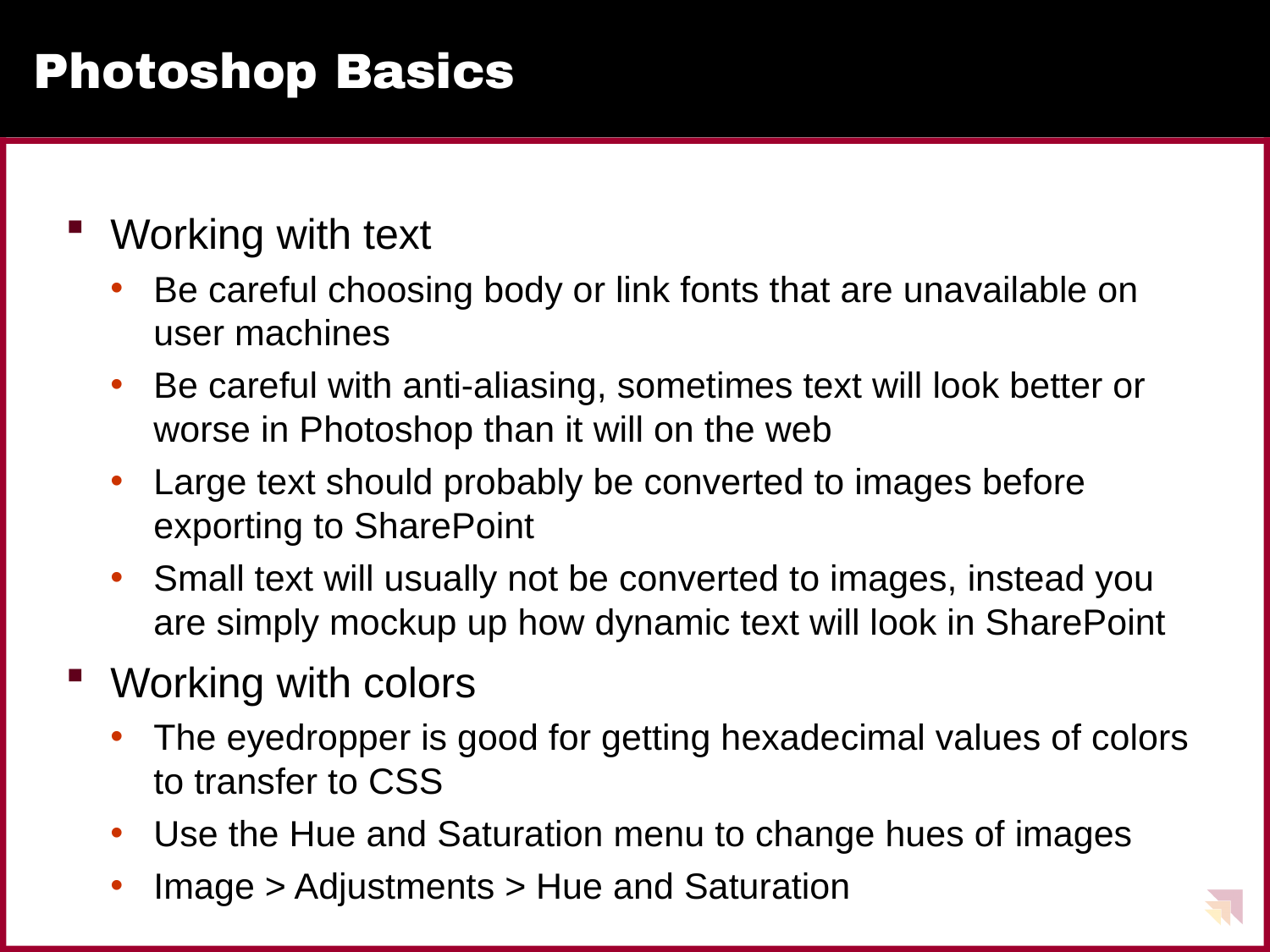

# Photoshop Basics
Working with text
Be careful choosing body or link fonts that are unavailable on user machines
Be careful with anti-aliasing, sometimes text will look better or worse in Photoshop than it will on the web
Large text should probably be converted to images before exporting to SharePoint
Small text will usually not be converted to images, instead you are simply mockup up how dynamic text will look in SharePoint
Working with colors
The eyedropper is good for getting hexadecimal values of colors to transfer to CSS
Use the Hue and Saturation menu to change hues of images
Image > Adjustments > Hue and Saturation